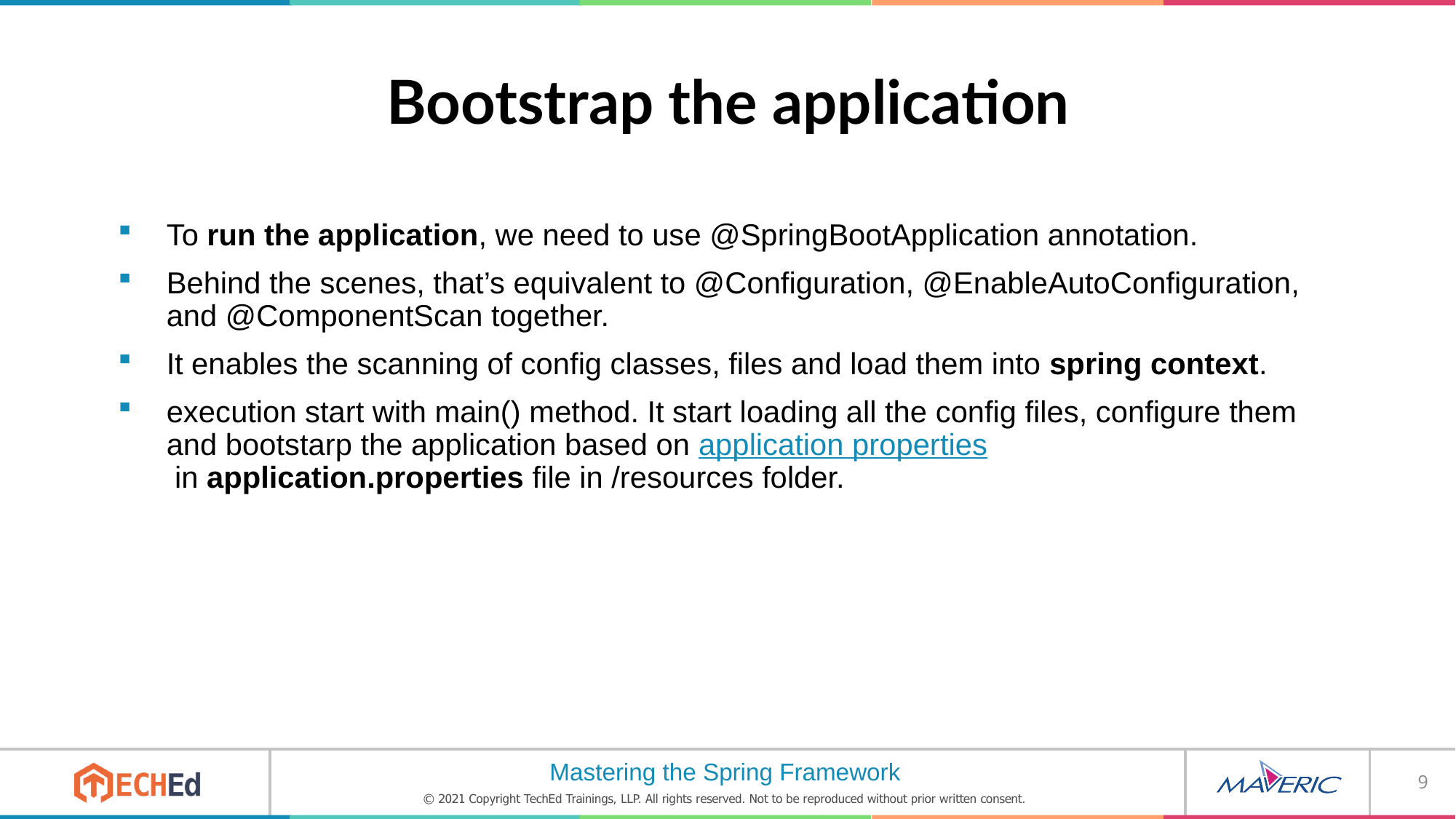

# Bootstrap the application
To run the application, we need to use @SpringBootApplication annotation.
Behind the scenes, that’s equivalent to @Configuration, @EnableAutoConfiguration, and @ComponentScan together.
It enables the scanning of config classes, files and load them into spring context.
execution start with main() method. It start loading all the config files, configure them and bootstarp the application based on application properties in application.properties file in /resources folder.